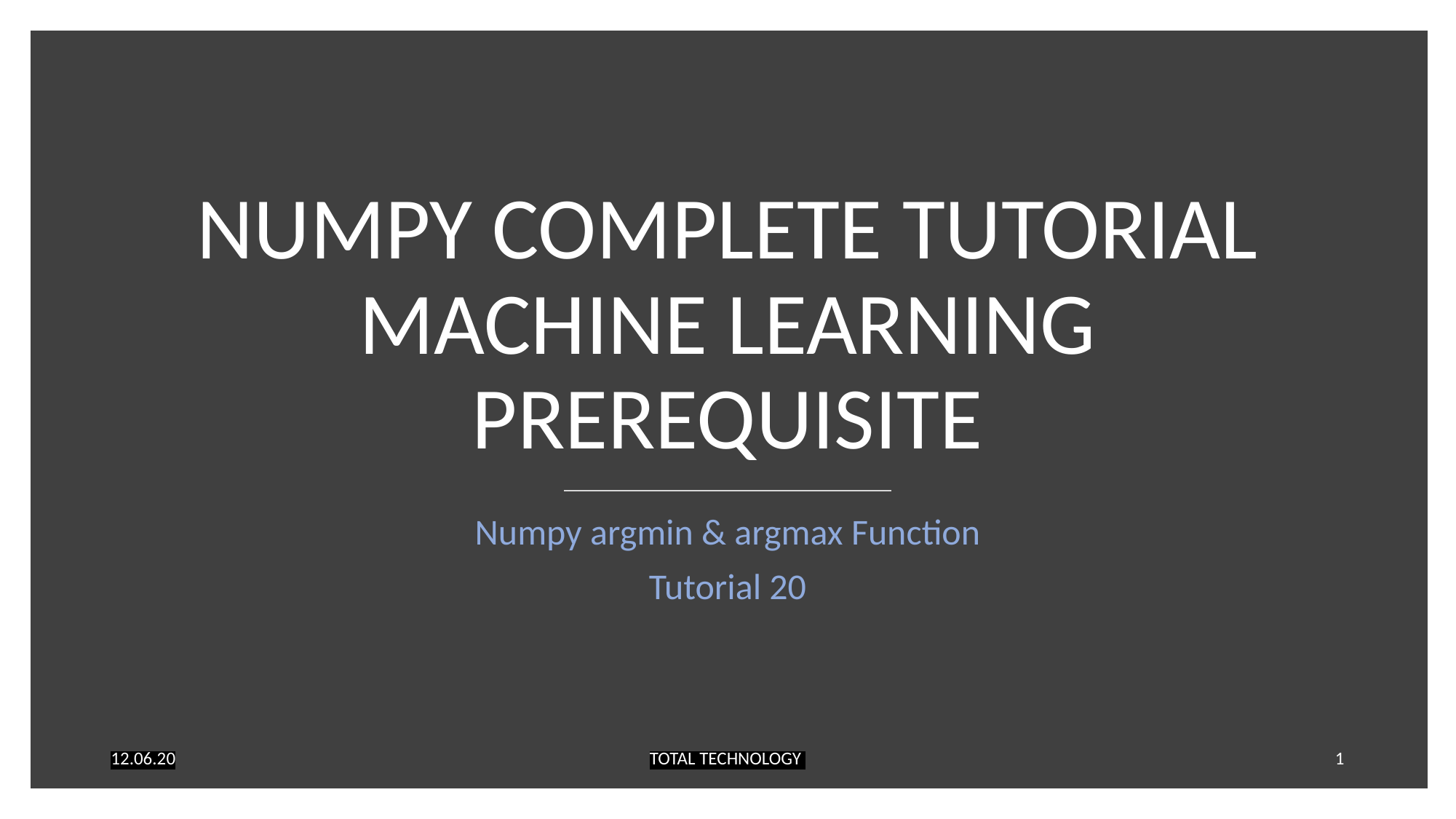

# NUMPY COMPLETE TUTORIAL MACHINE LEARNING PREREQUISITE
Numpy argmin & argmax Function
Tutorial 20

12.06.20
TOTAL TECHNOLOGY
1